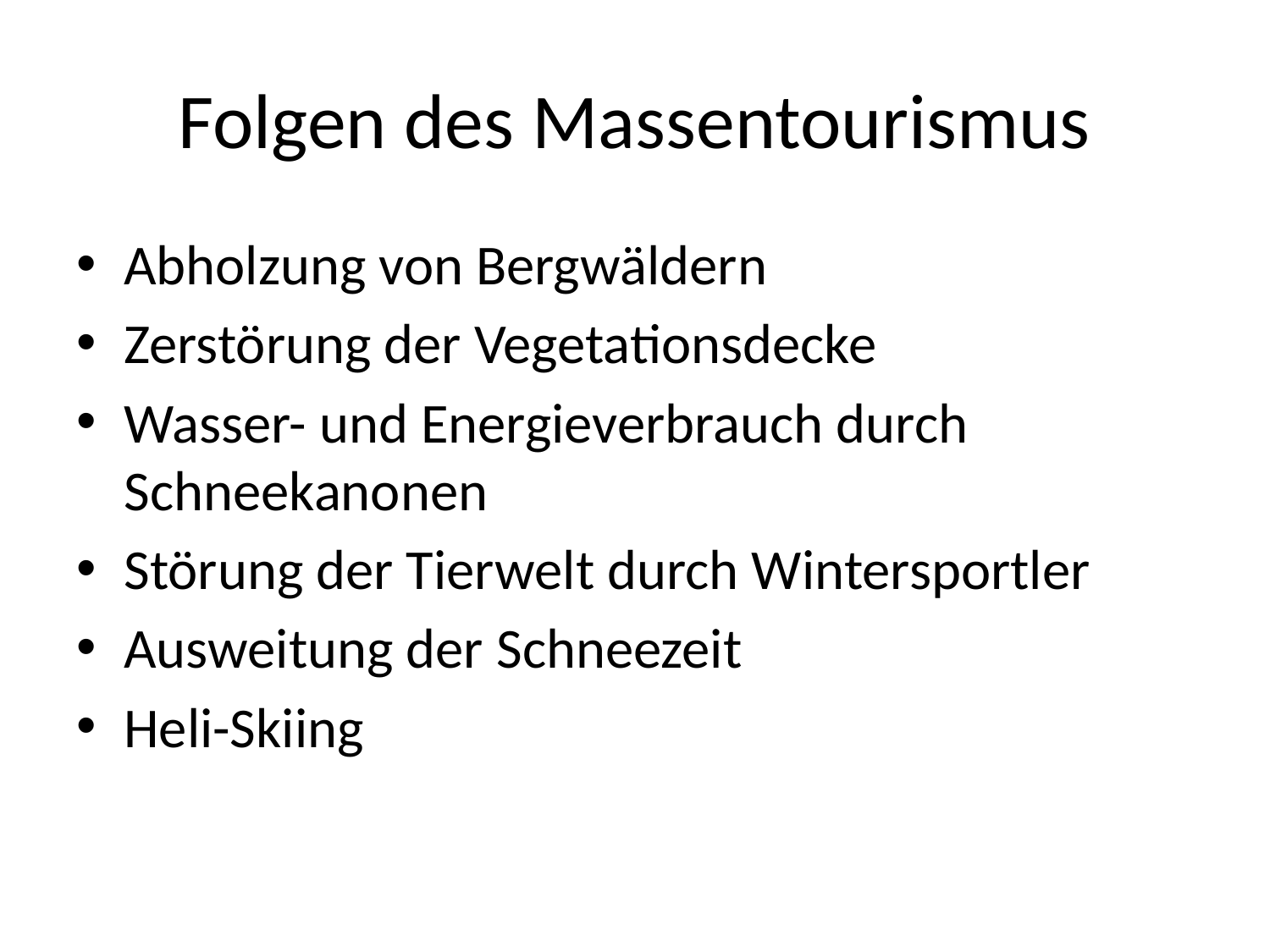

# Folgen des Massentourismus
Abholzung von Bergwäldern
Zerstörung der Vegetationsdecke
Wasser- und Energieverbrauch durch Schneekanonen
Störung der Tierwelt durch Wintersportler
Ausweitung der Schneezeit
Heli-Skiing